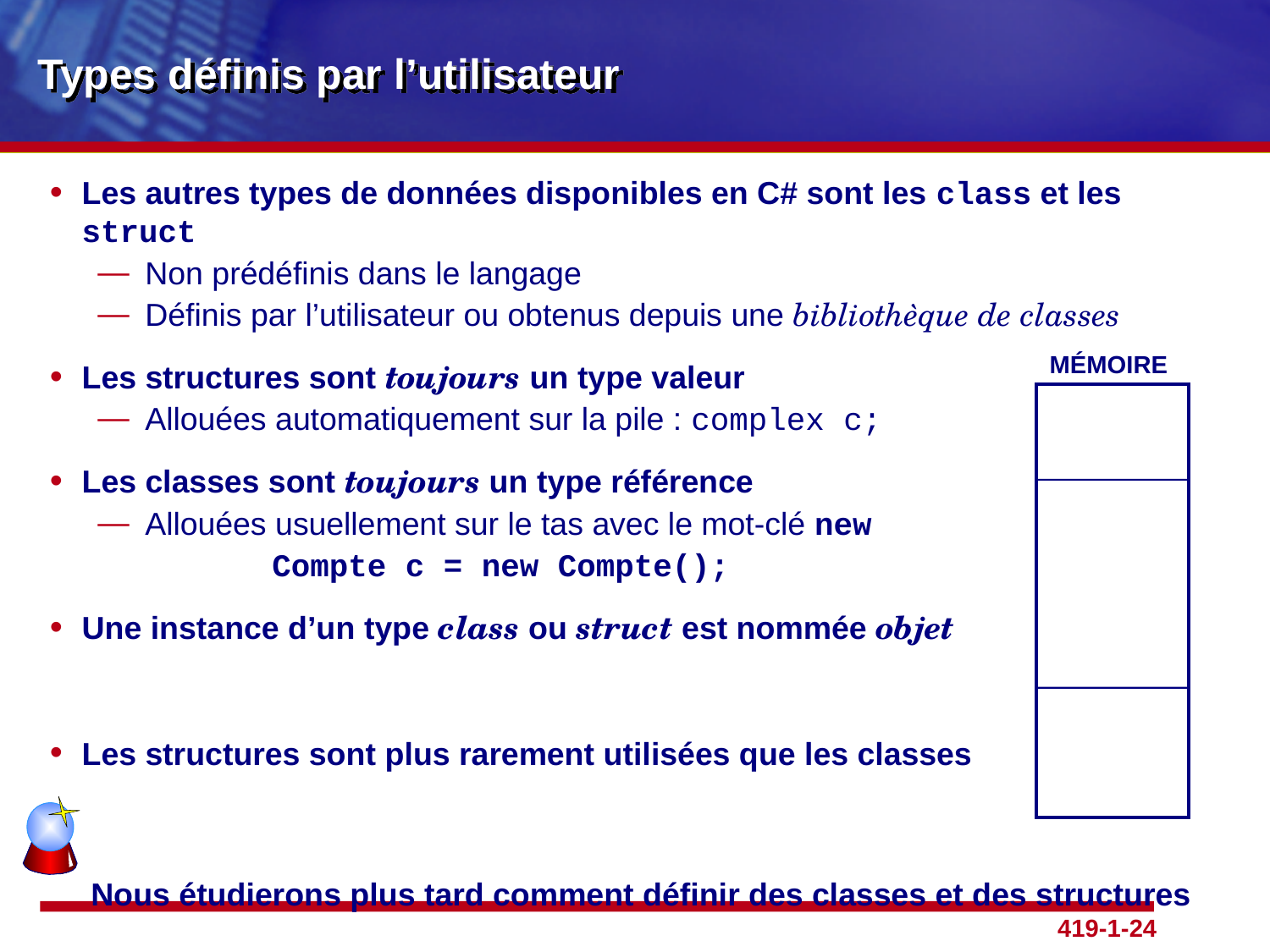

# Types définis par l’utilisateur
Les autres types de données disponibles en C# sont les class et les struct
Non prédéfinis dans le langage
Définis par l’utilisateur ou obtenus depuis une bibliothèque de classes
Les structures sont toujours un type valeur
Allouées automatiquement sur la pile : complex c;
Les classes sont toujours un type référence
Allouées usuellement sur le tas avec le mot-clé new
		Compte c = new Compte();
Une instance d’un type class ou struct est nommée objet

Les structures sont plus rarement utilisées que les classes

	 Nous étudierons plus tard comment définir des classes et des structures
MÉMOIRE
|  |
| --- |